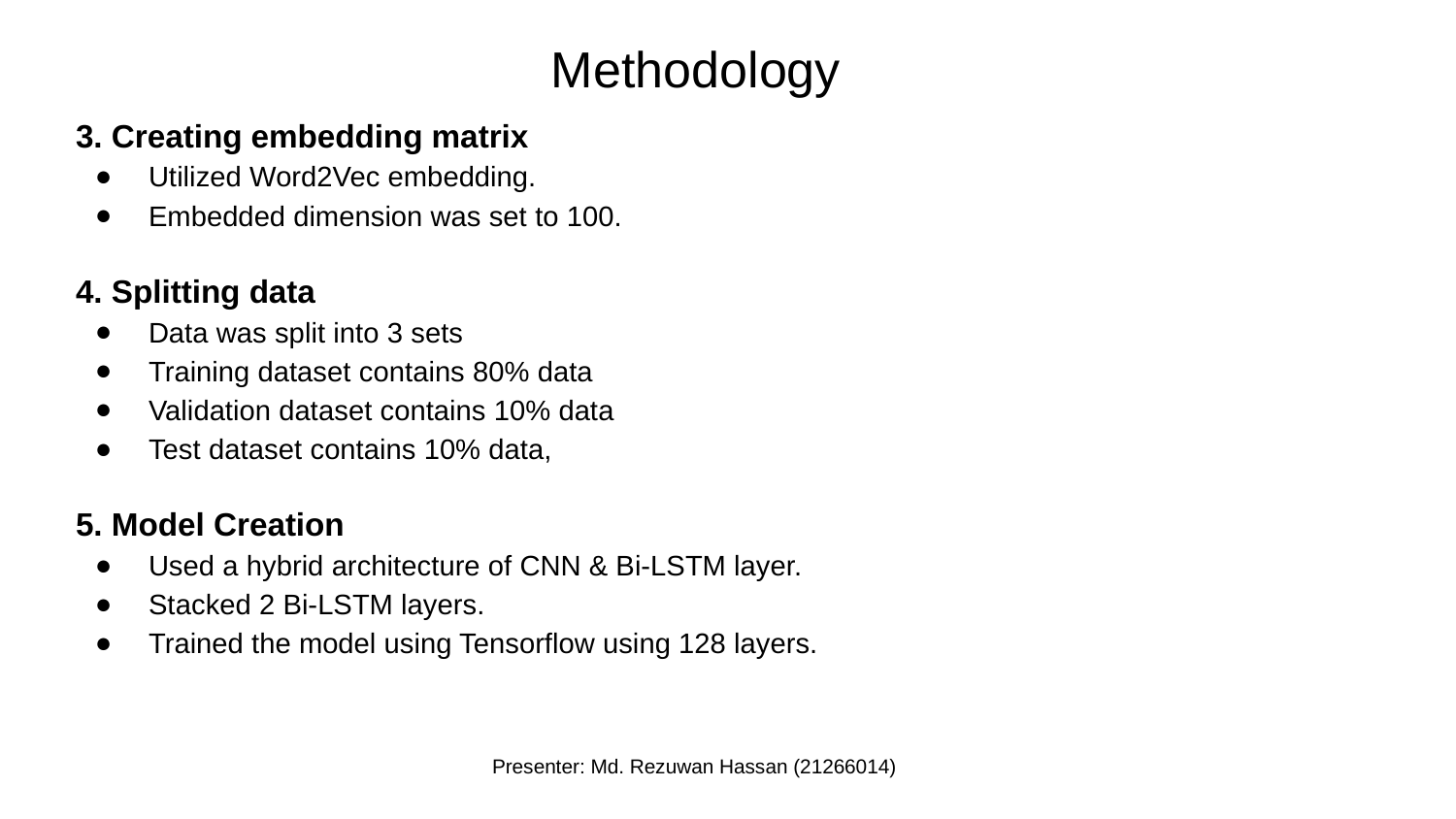

Methodology
3. Creating embedding matrix
Utilized Word2Vec embedding.
Embedded dimension was set to 100.

4. Splitting data
Data was split into 3 sets
Training dataset contains 80% data
Validation dataset contains 10% data
Test dataset contains 10% data,

5. Model Creation
Used a hybrid architecture of CNN & Bi-LSTM layer.
Stacked 2 Bi-LSTM layers.
Trained the model using Tensorflow using 128 layers.

Presenter: Md. Rezuwan Hassan (21266014)